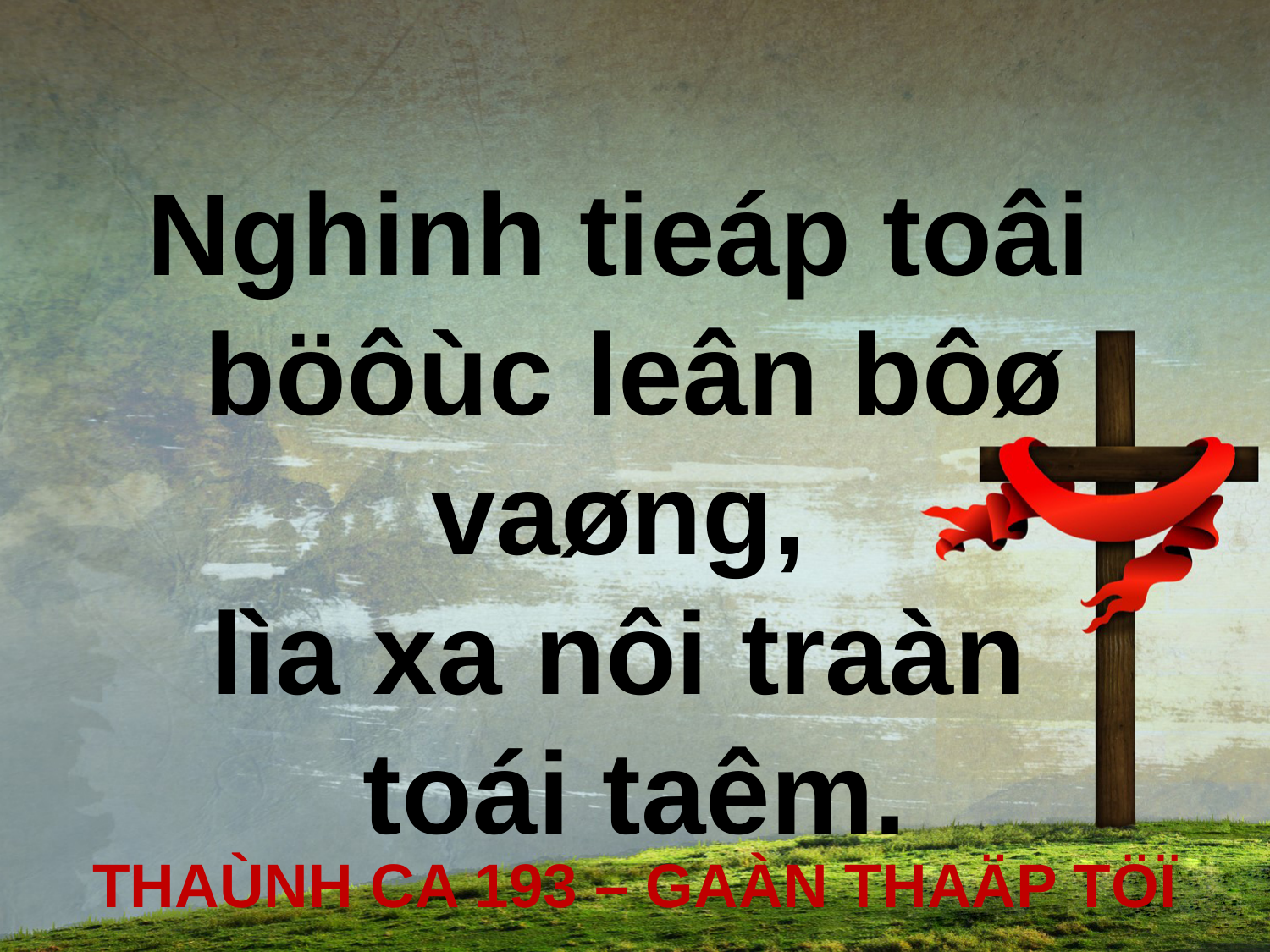

Nghinh tieáp toâi
böôùc leân bôø vaøng,
lìa xa nôi traàn
toái taêm.
THAÙNH CA 193 – GAÀN THAÄP TÖÏ